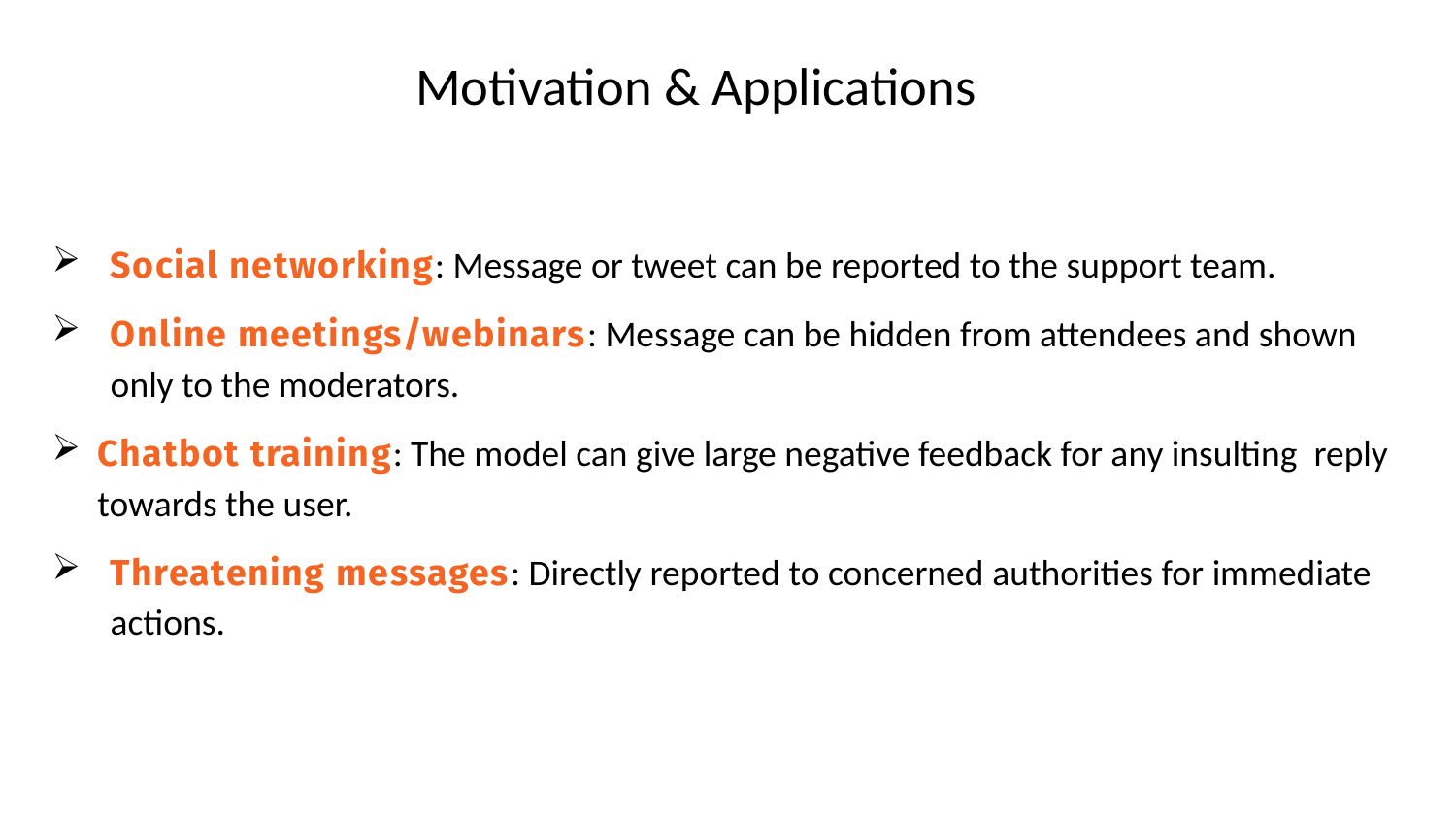

# Motivation & Applications
Social networking: Message or tweet can be reported to the support team.
Online meetings/webinars: Message can be hidden from attendees and shown  only to the moderators.
Chatbot training: The model can give large negative feedback for any insulting  reply towards the user.
Threatening messages: Directly reported to concerned authorities for immediate actions.